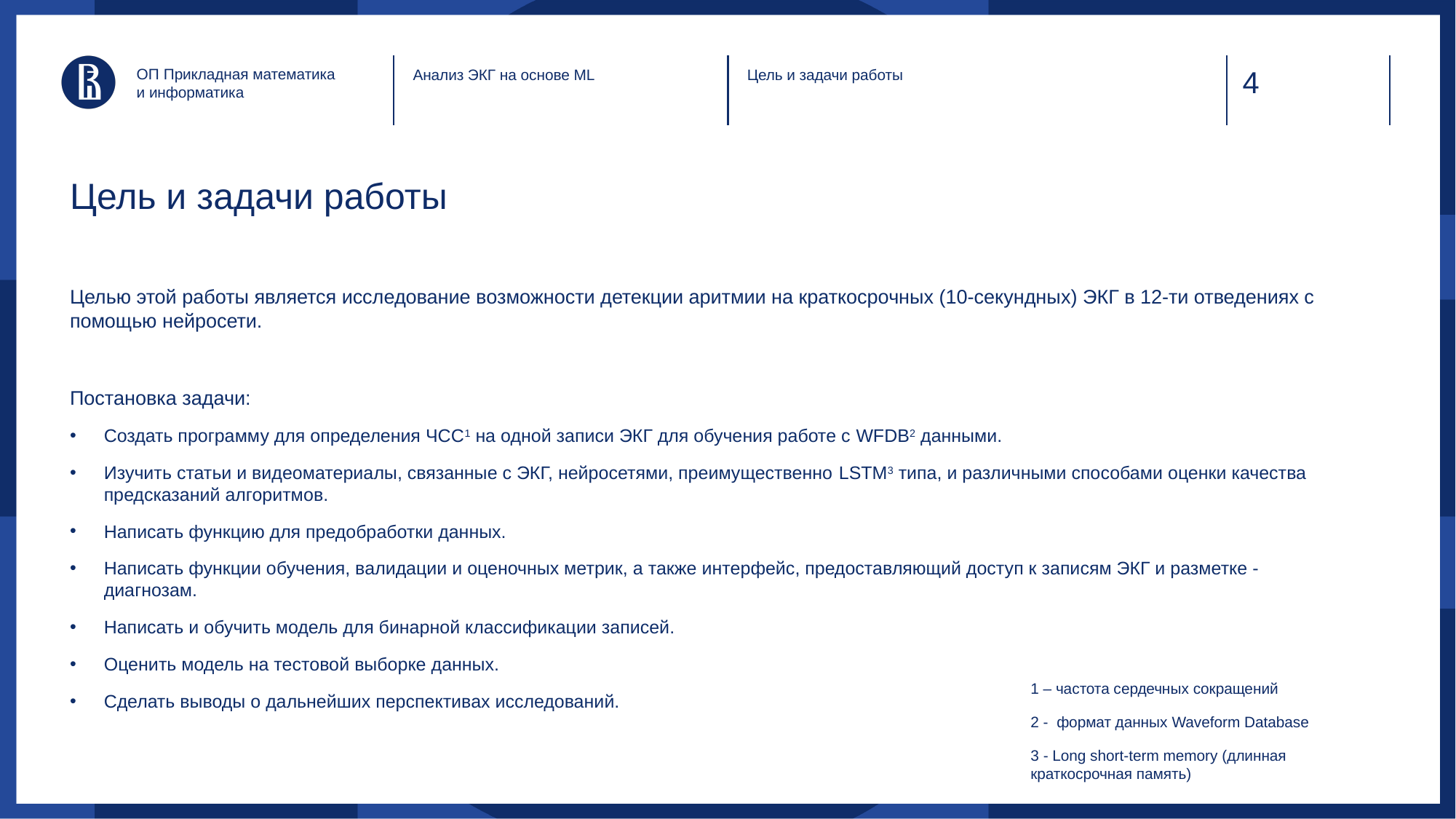

ОП Прикладная математика
и информатика

Анализ ЭКГ на основе ML

Цель и задачи работы
# Цель и задачи работы
Целью этой работы является исследование возможности детекции аритмии на краткосрочных (10-секундных) ЭКГ в 12-ти отведениях с помощью нейросети.

Постановка задачи:
Создать программу для определения ЧСС1 на одной записи ЭКГ для обучения работе с WFDB2 данными.
Изучить статьи и видеоматериалы, связанные с ЭКГ, нейросетями, преимущественно LSTM3 типа, и различными способами оценки качества предсказаний алгоритмов.
Написать функцию для предобработки данных.
Написать функции обучения, валидации и оценочных метрик, а также интерфейс, предоставляющий доступ к записям ЭКГ и разметке - диагнозам.
Написать и обучить модель для бинарной классификации записей.
Оценить модель на тестовой выборке данных.
Сделать выводы о дальнейших перспективах исследований.
1 – частота сердечных сокращений
2 -  формат данных Waveform Database
3 - Long short-term memory (длинная краткосрочная память)